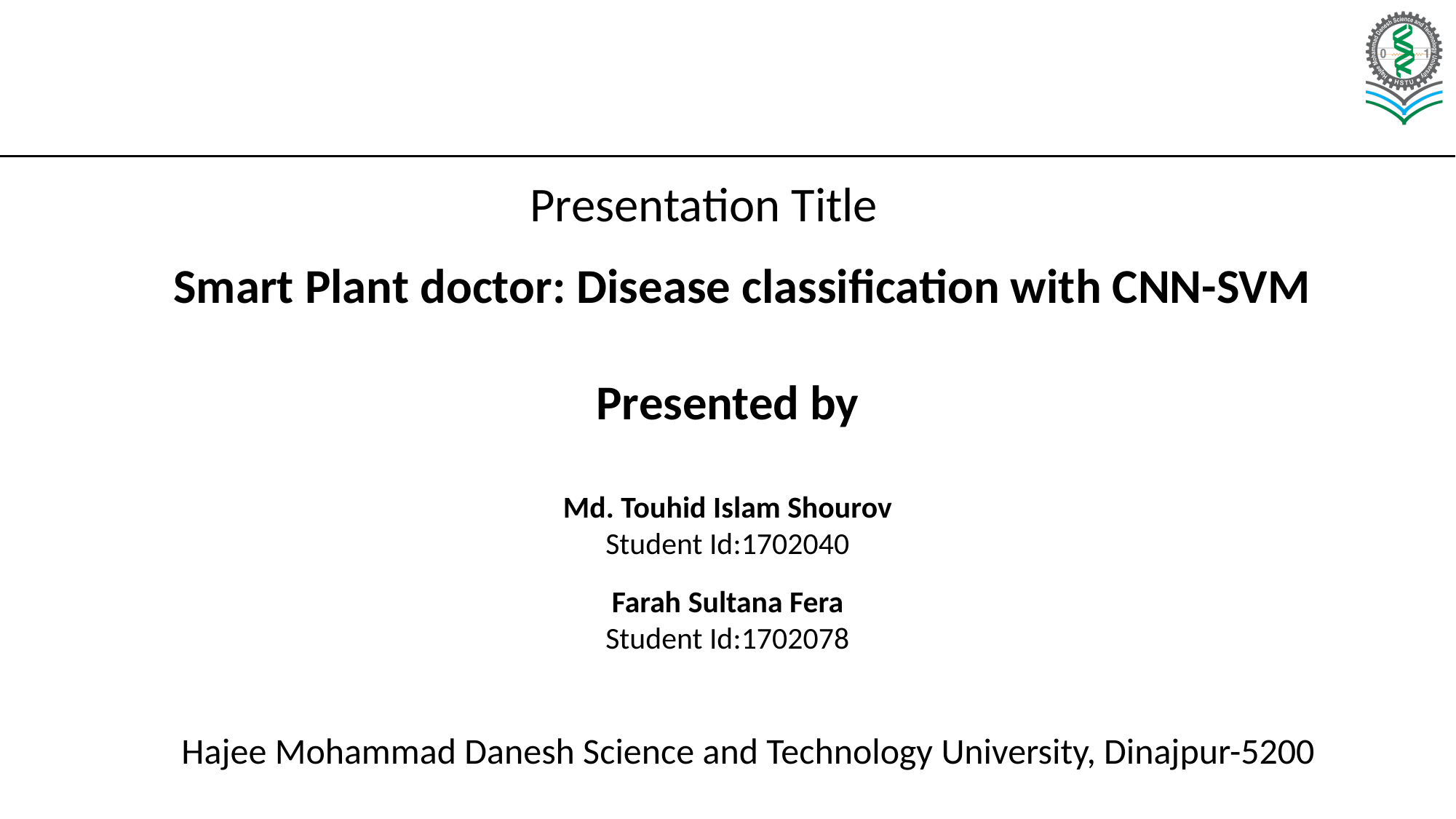

# Presentation Title
Smart Plant doctor: Disease classification with CNN-SVM
Presented by

Md. Touhid Islam Shourov
Student Id:1702040

Farah Sultana Fera
Student Id:1702078
Hajee Mohammad Danesh Science and Technology University, Dinajpur-5200